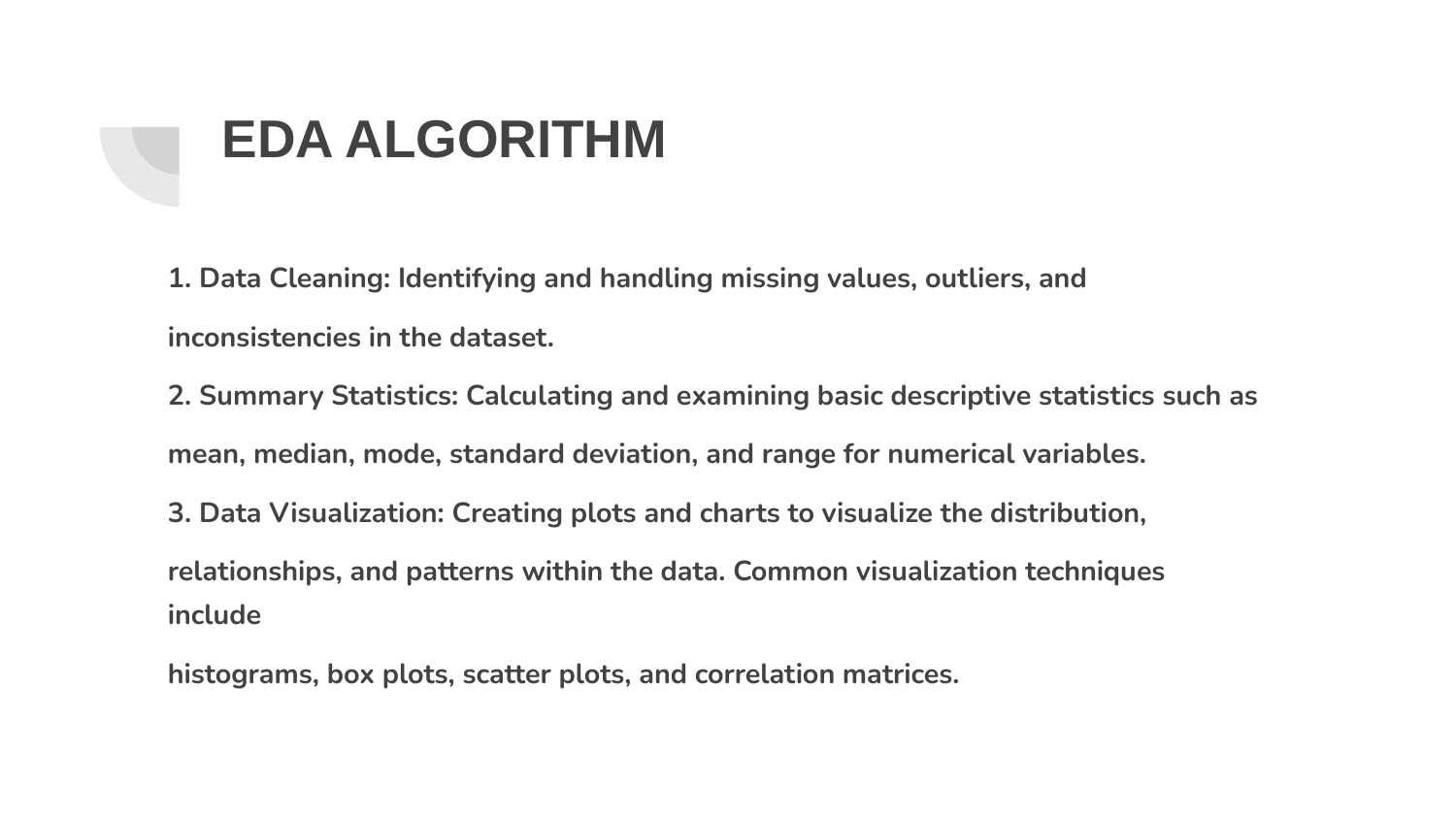

# EDA ALGORITHM
1. Data Cleaning: Identifying and handling missing values, outliers, and
inconsistencies in the dataset.
2. Summary Statistics: Calculating and examining basic descriptive statistics such as
mean, median, mode, standard deviation, and range for numerical variables.
3. Data Visualization: Creating plots and charts to visualize the distribution,
relationships, and patterns within the data. Common visualization techniques include
histograms, box plots, scatter plots, and correlation matrices.